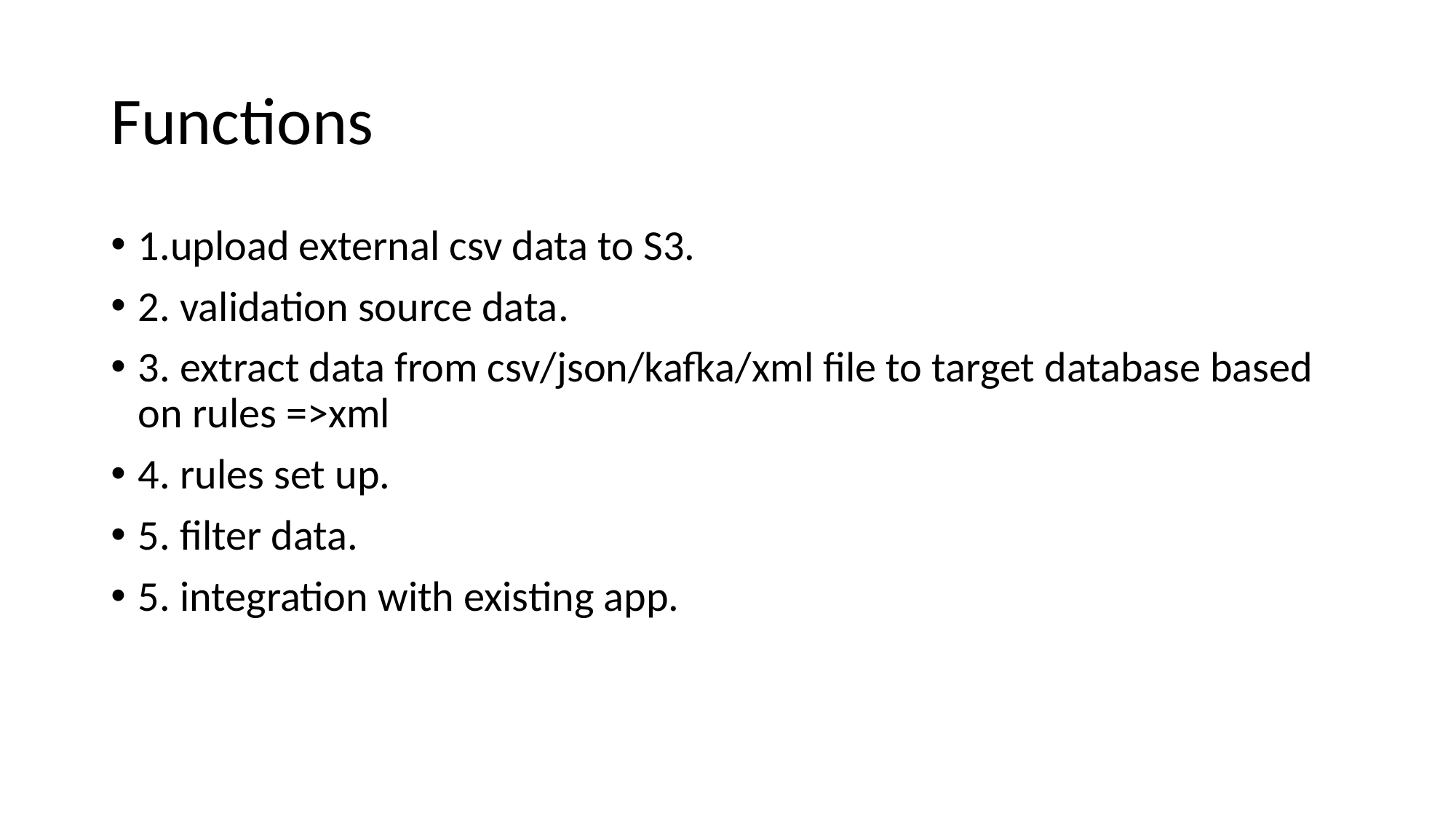

# Functions
1.upload external csv data to S3.
2. validation source data.
3. extract data from csv/json/kafka/xml file to target database based on rules =>xml
4. rules set up.
5. filter data.
5. integration with existing app.